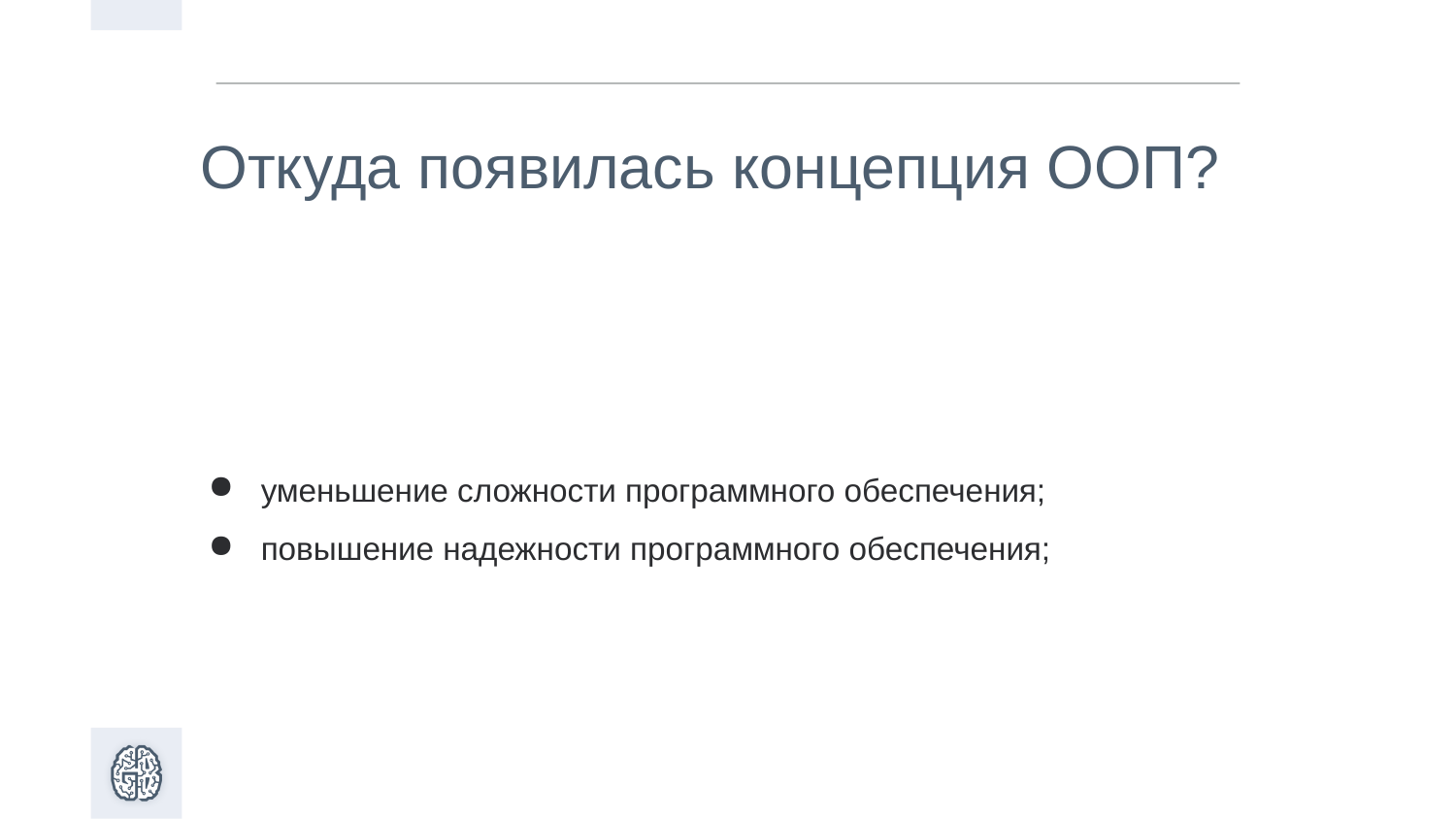

# Откуда появилась концепция ООП?
уменьшение сложности программного обеспечения;
повышение надежности программного обеспечения;